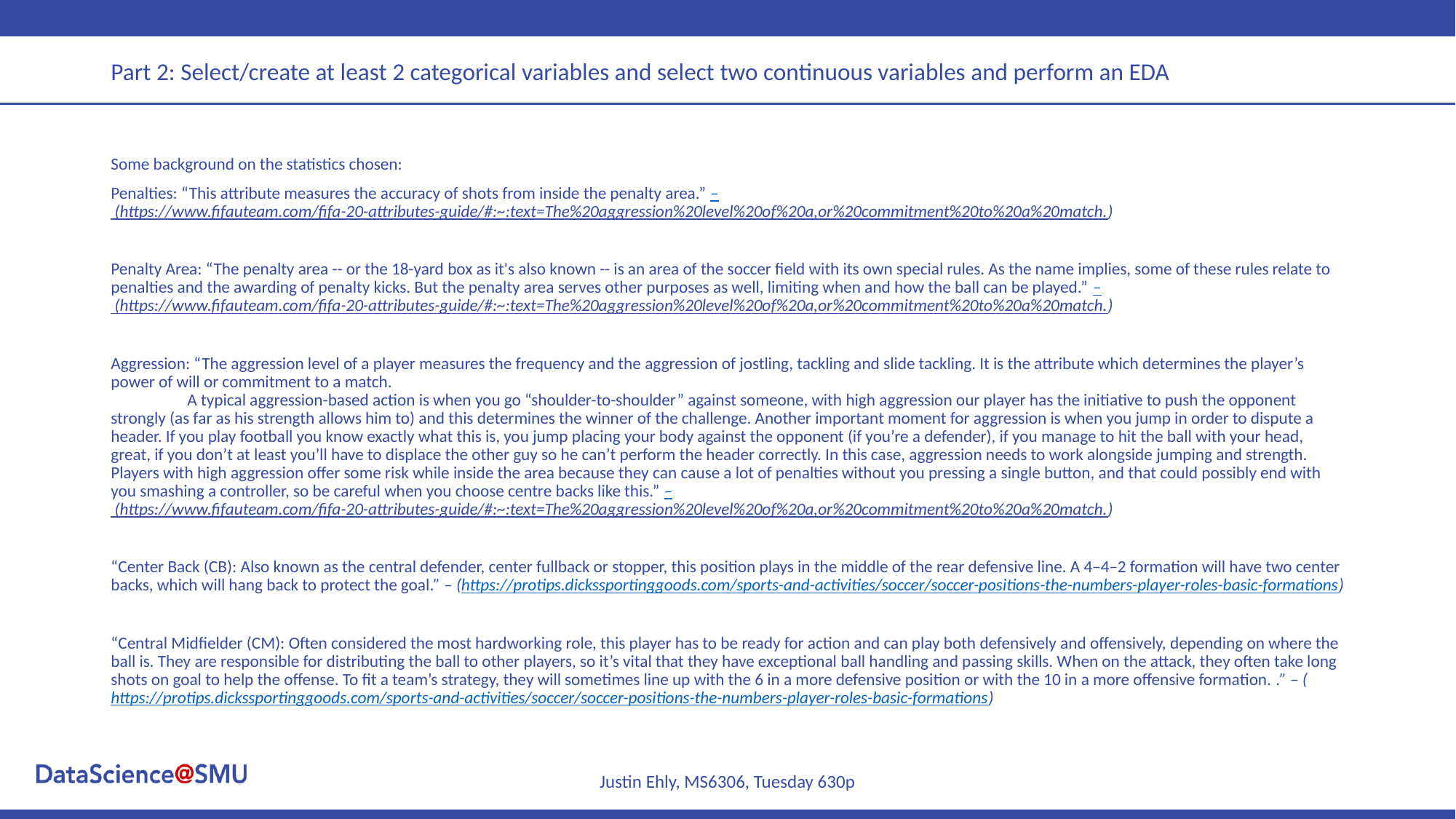

# Part 2: Select/create at least 2 categorical variables and select two continuous variables and perform an EDA
Some background on the statistics chosen:
Penalties: “This attribute measures the accuracy of shots from inside the penalty area.” – (https://www.fifauteam.com/fifa-20-attributes-guide/#:~:text=The%20aggression%20level%20of%20a,or%20commitment%20to%20a%20match.)

Penalty Area: “The penalty area -- or the 18-yard box as it's also known -- is an area of the soccer field with its own special rules. As the name implies, some of these rules relate to penalties and the awarding of penalty kicks. But the penalty area serves other purposes as well, limiting when and how the ball can be played.” – (https://www.fifauteam.com/fifa-20-attributes-guide/#:~:text=The%20aggression%20level%20of%20a,or%20commitment%20to%20a%20match.)

Aggression: “The aggression level of a player measures the frequency and the aggression of jostling, tackling and slide tackling. It is the attribute which determines the player’s power of will or commitment to a match.
	A typical aggression-based action is when you go “shoulder-to-shoulder” against someone, with high aggression our player has the initiative to push the opponent strongly (as far as his strength allows him to) and this determines the winner of the challenge. Another important moment for aggression is when you jump in order to dispute a header. If you play football you know exactly what this is, you jump placing your body against the opponent (if you’re a defender), if you manage to hit the ball with your head, great, if you don’t at least you’ll have to displace the other guy so he can’t perform the header correctly. In this case, aggression needs to work alongside jumping and strength. Players with high aggression offer some risk while inside the area because they can cause a lot of penalties without you pressing a single button, and that could possibly end with you smashing a controller, so be careful when you choose centre backs like this.” – (https://www.fifauteam.com/fifa-20-attributes-guide/#:~:text=The%20aggression%20level%20of%20a,or%20commitment%20to%20a%20match.)

“Center Back (CB): Also known as the central defender, center fullback or stopper, this position plays in the middle of the rear defensive line. A 4–4–2 formation will have two center backs, which will hang back to protect the goal.” – (https://protips.dickssportinggoods.com/sports-and-activities/soccer/soccer-positions-the-numbers-player-roles-basic-formations)

“Central Midfielder (CM): Often considered the most hardworking role, this player has to be ready for action and can play both defensively and offensively, depending on where the ball is. They are responsible for distributing the ball to other players, so it’s vital that they have exceptional ball handling and passing skills. When on the attack, they often take long shots on goal to help the offense. To fit a team’s strategy, they will sometimes line up with the 6 in a more defensive position or with the 10 in a more offensive formation. .” – (https://protips.dickssportinggoods.com/sports-and-activities/soccer/soccer-positions-the-numbers-player-roles-basic-formations)

Justin Ehly, MS6306, Tuesday 630p